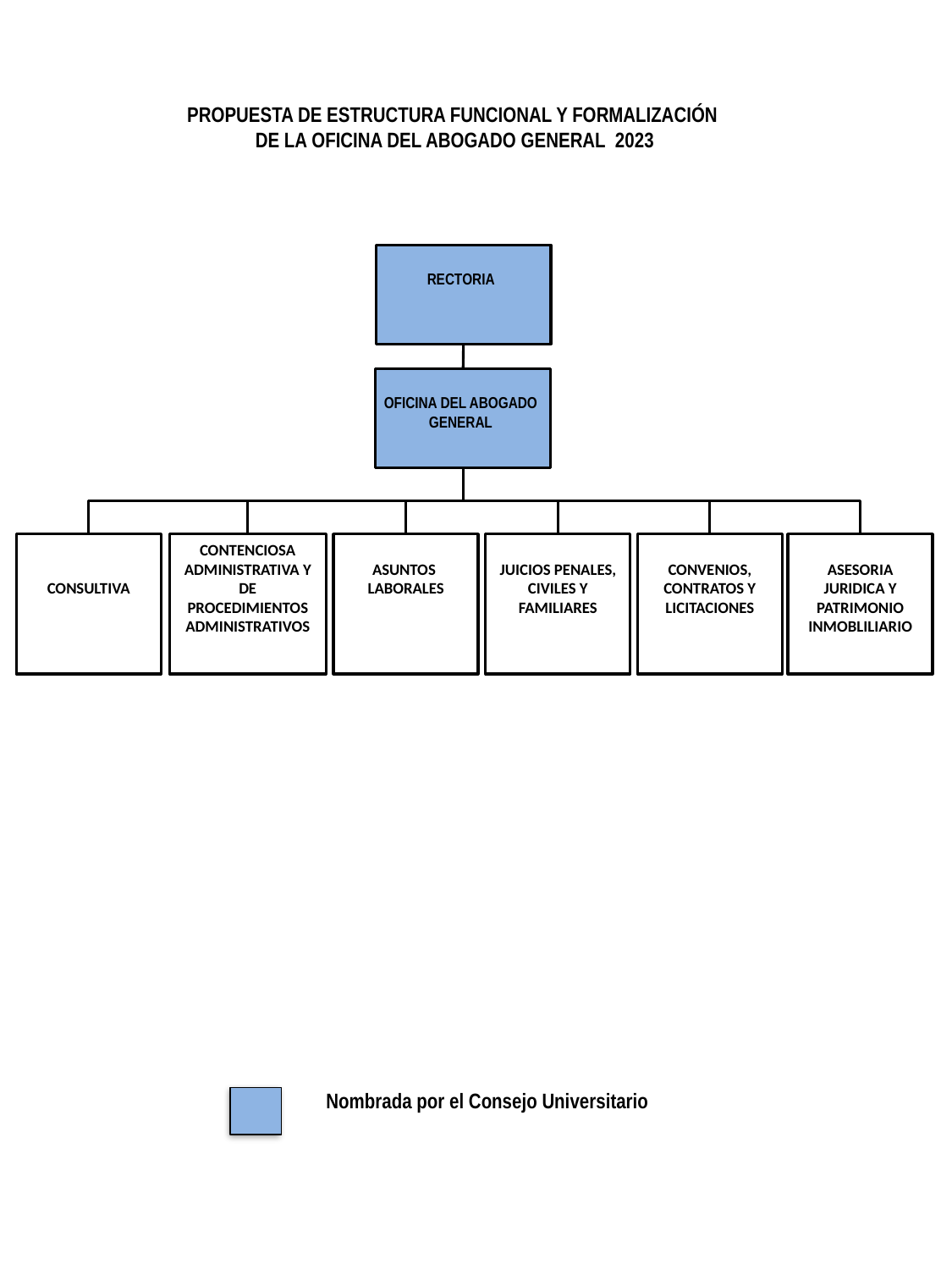

PROPUESTA DE ESTRUCTURA FUNCIONAL Y FORMALIZACIÓN
DE LA OFICINA DEL ABOGADO GENERAL  2023

RECTORIA

OFICINA DEL ABOGADO GENERAL

CONSULTIVA
CONTENCIOSA ADMINISTRATIVA Y DE PROCEDIMIENTOS ADMINISTRATIVOS

ASUNTOS
LABORALES

JUICIOS PENALES,
CIVILES Y
FAMILIARES

CONVENIOS, CONTRATOS Y LICITACIONES

ASESORIA JURIDICA Y PATRIMONIO INMOBLILIARIO
Nombrada por el Consejo Universitario